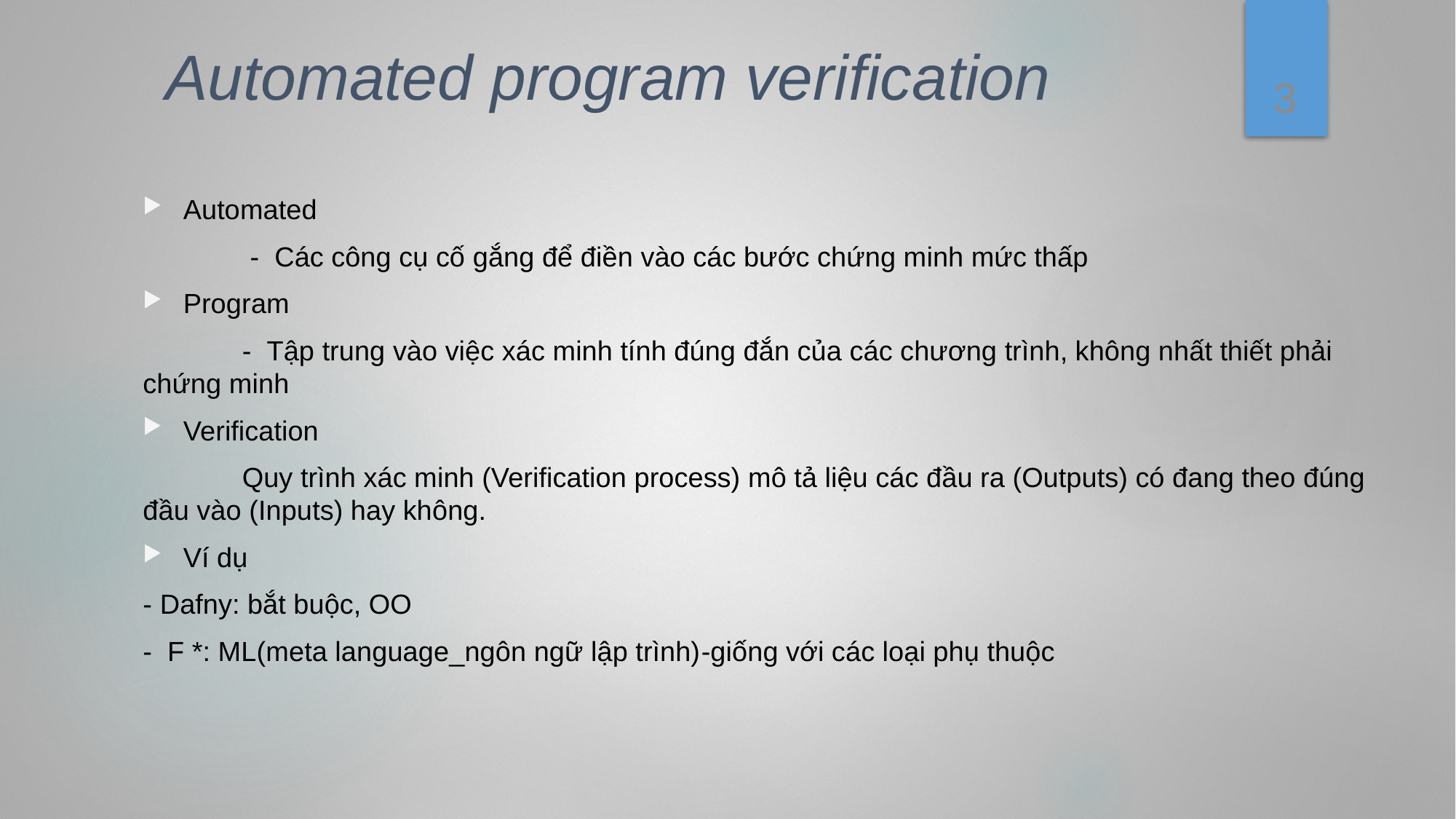

# Automated program verification
3
Automated
	 -  Các công cụ cố gắng để điền vào các bước chứng minh mức thấp
Program
	-  Tập trung vào việc xác minh tính đúng đắn của các chương trình, không nhất thiết phải chứng minh
Verification
	Quy trình xác minh (Verification process) mô tả liệu các đầu ra (Outputs) có đang theo đúng đầu vào (Inputs) hay không.
Ví dụ
- Dafny: bắt buộc, OO
-  F *: ML(meta language_ngôn ngữ lập trình)-giống với các loại phụ thuộc